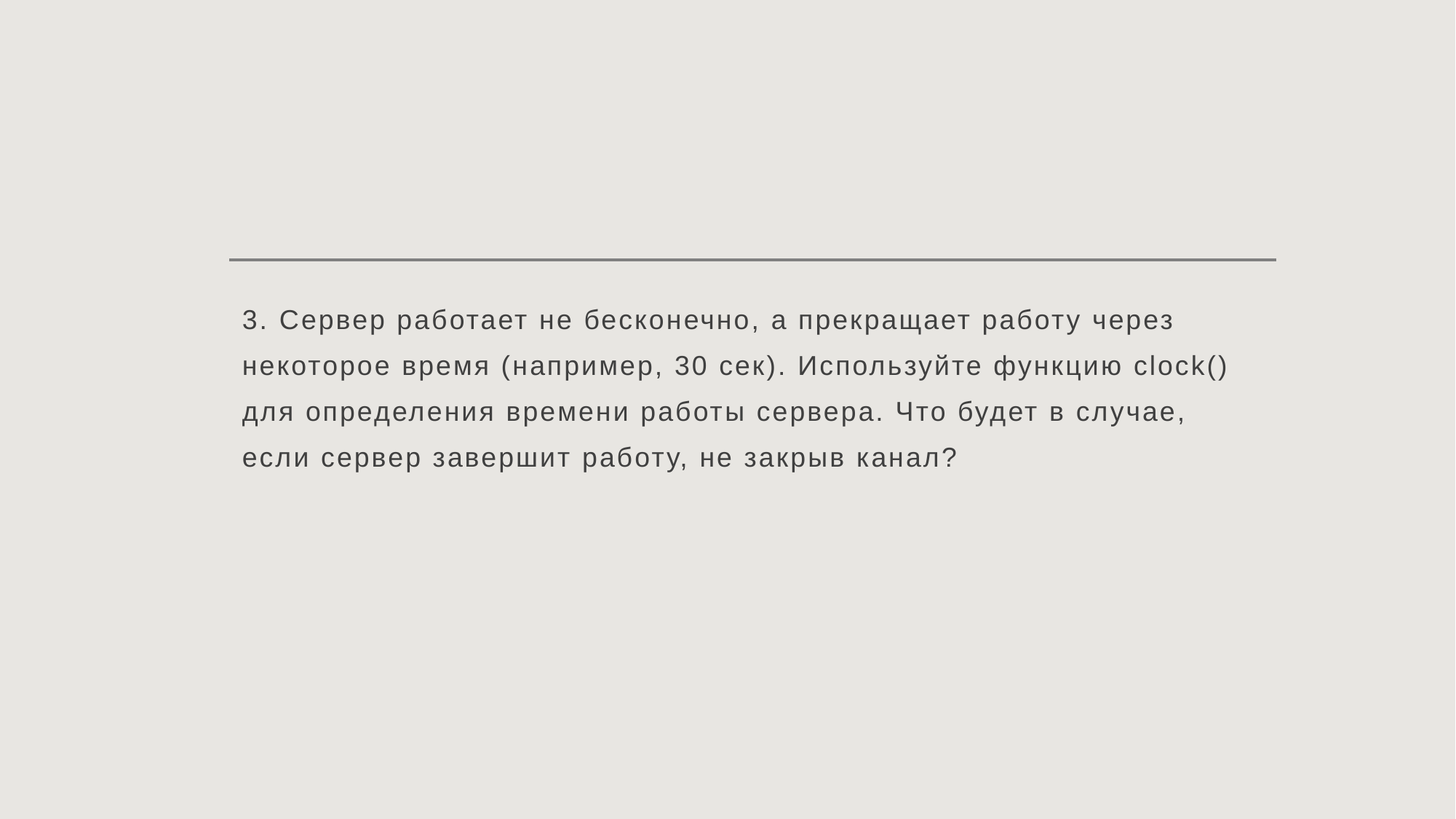

#
3. Сервер работает не бесконечно, а прекращает работу через некоторое время (например, 30 сек). Используйте функцию clock() для определения времени работы сервера. Что будет в случае, если сервер завершит работу, не закрыв канал?